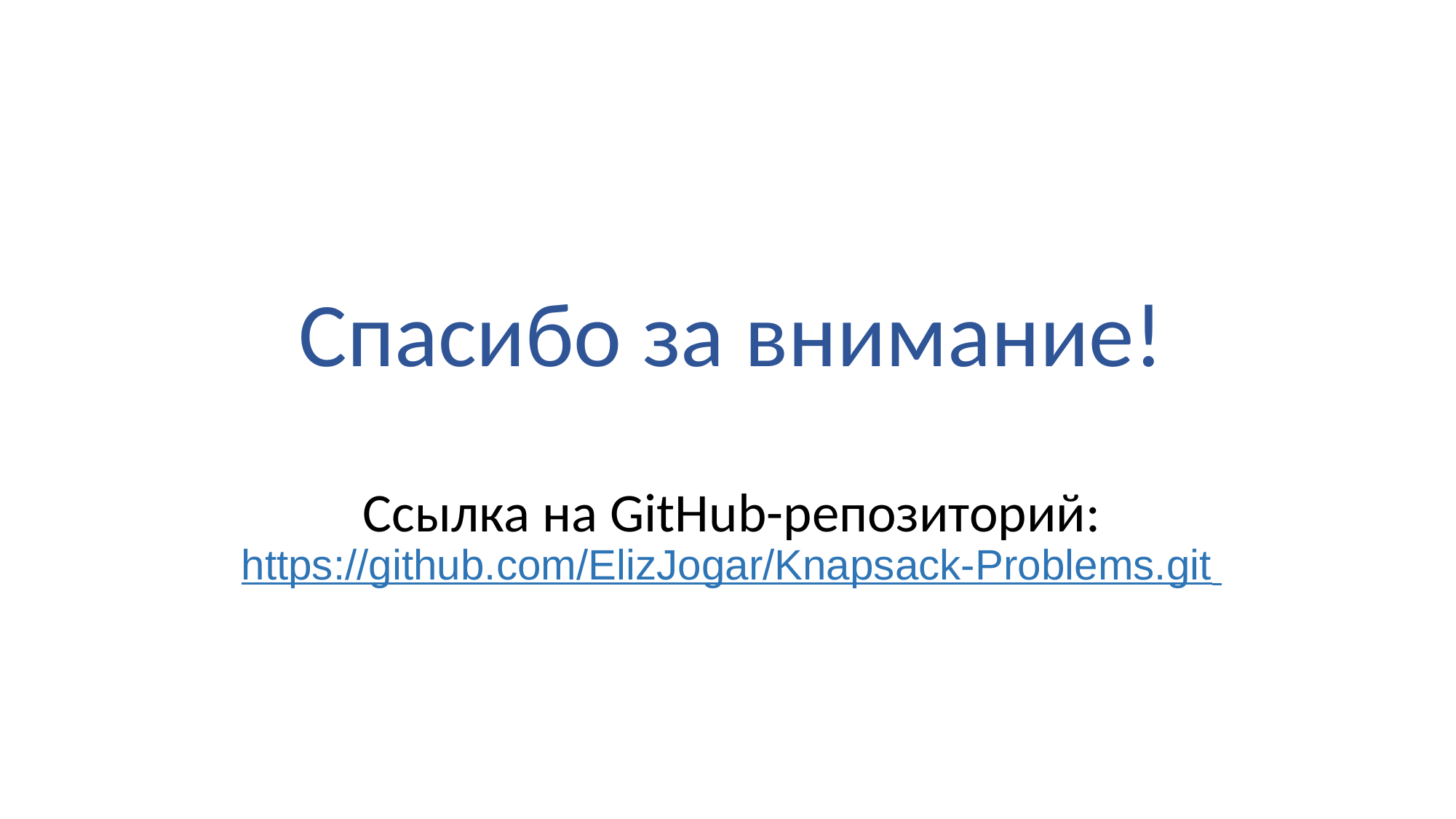

# Спасибо за внимание! Ссылка на GitHub-репозиторий: https://github.com/ElizJogar/Knapsack-Problems.git